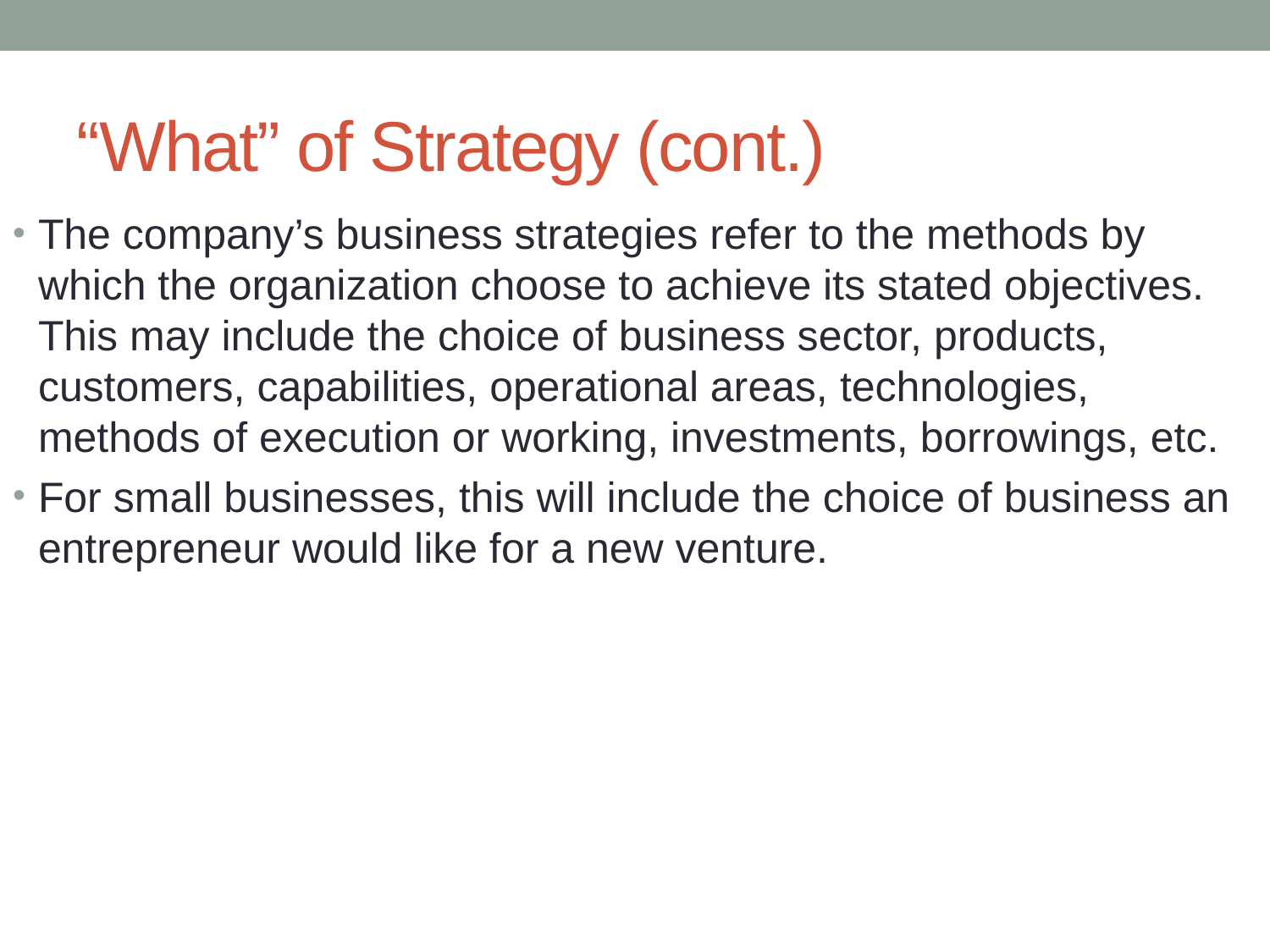

# “What” of Strategy (cont.)
The company’s business strategies refer to the methods by which the organization choose to achieve its stated objectives. This may include the choice of business sector, products, customers, capabilities, operational areas, technologies, methods of execution or working, investments, borrowings, etc.
For small businesses, this will include the choice of business an entrepreneur would like for a new venture.